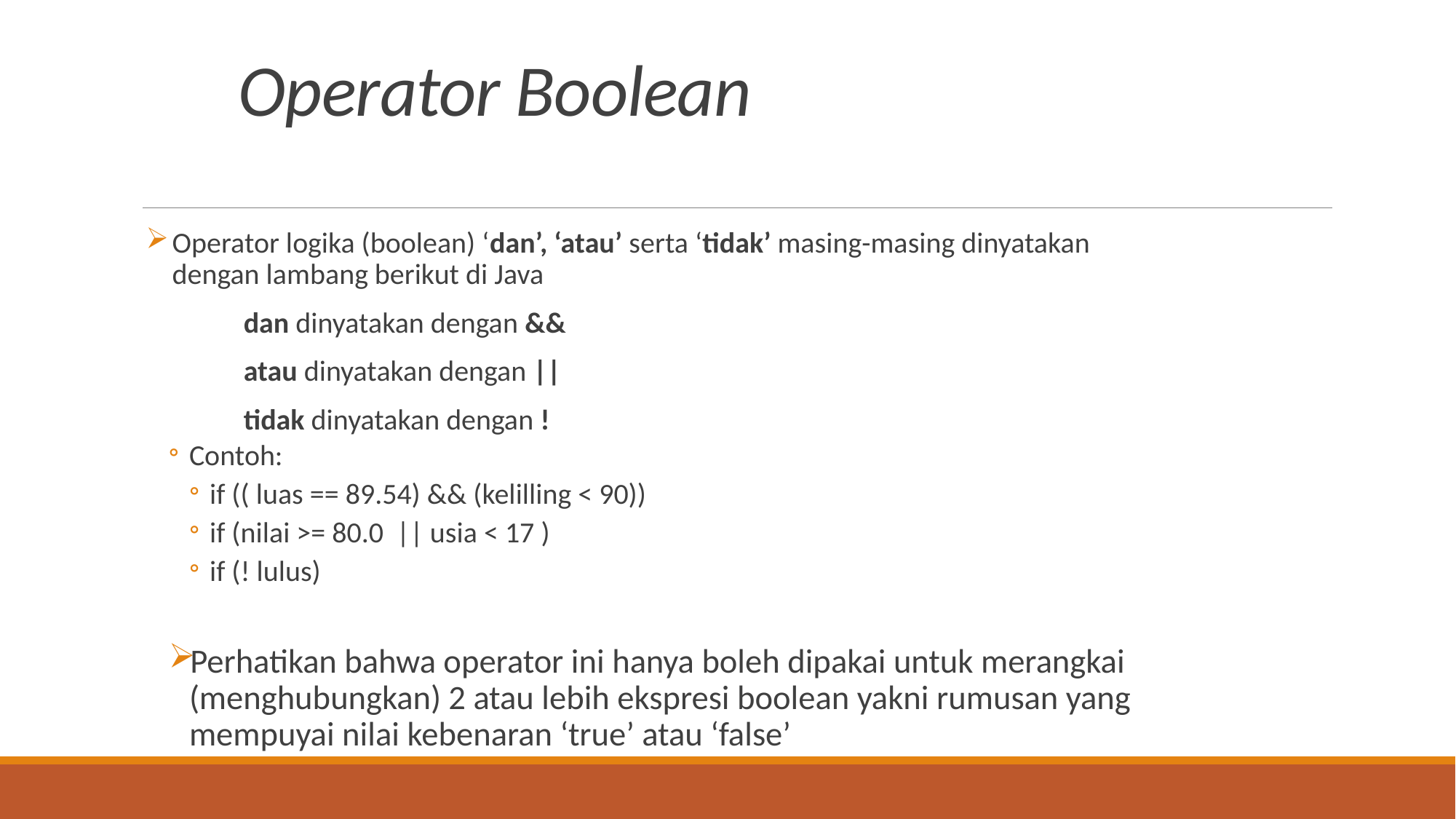

# Operator Boolean
Operator logika (boolean) ‘dan’, ‘atau’ serta ‘tidak’ masing-masing dinyatakan dengan lambang berikut di Java
	dan dinyatakan dengan &&
	atau dinyatakan dengan ||
	tidak dinyatakan dengan !
Contoh:
if (( luas == 89.54) && (kelilling < 90))
if (nilai >= 80.0  || usia < 17 )
if (! lulus)

Perhatikan bahwa operator ini hanya boleh dipakai untuk merangkai (menghubungkan) 2 atau lebih ekspresi boolean yakni rumusan yang mempuyai nilai kebenaran ‘true’ atau ‘false’